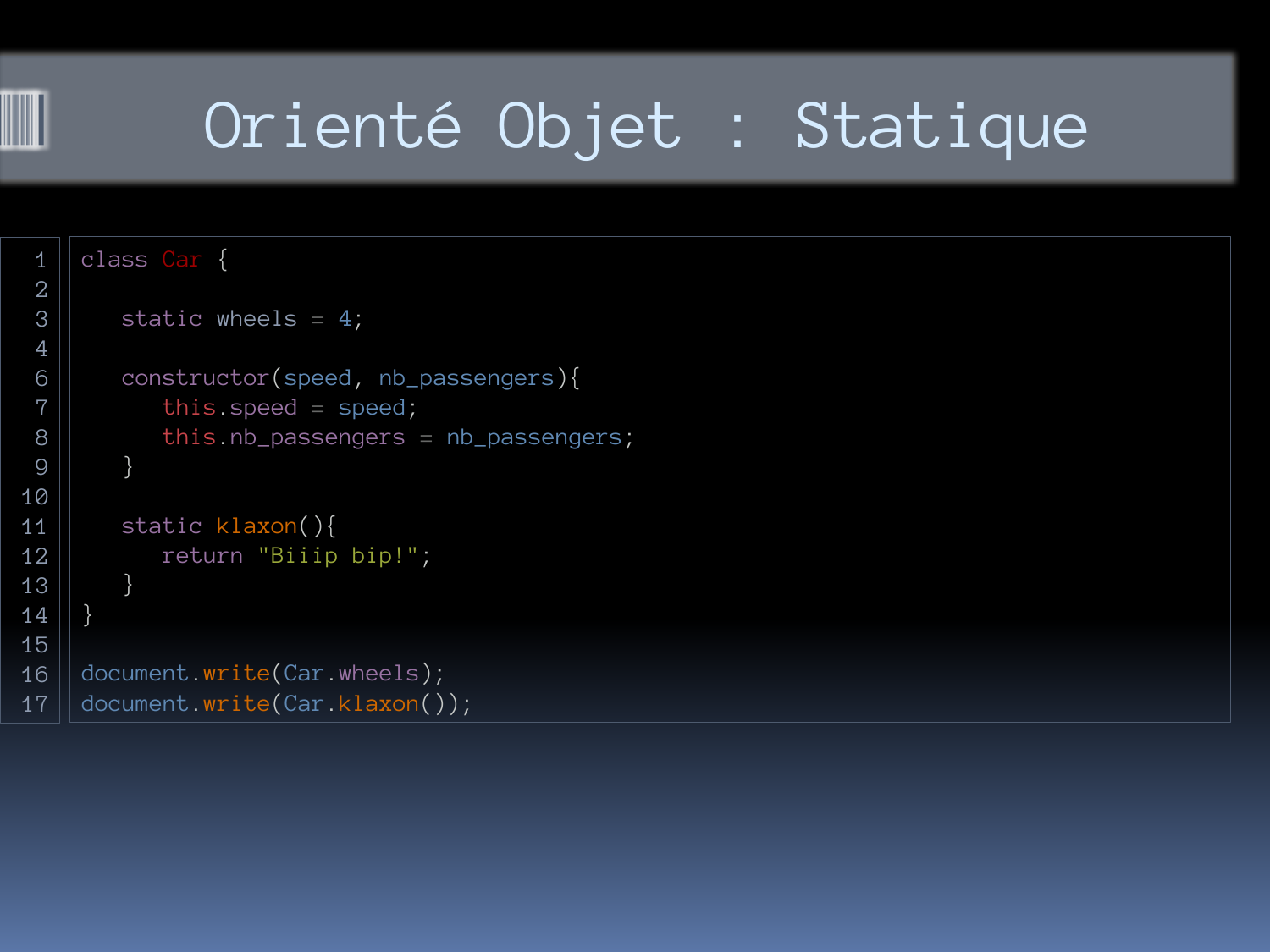

# Orienté Objet : Statique
class Car {

   static wheels = 4;

   constructor(speed, nb_passengers){
      this.speed = speed;
      this.nb_passengers = nb_passengers;
   }

   static klaxon(){
      return "Biiip bip!";
   }
}

document.write(Car.wheels);
document.write(Car.klaxon());
1
2
3
4
6
7
8
9
10
11
12
13
14
15
16
17